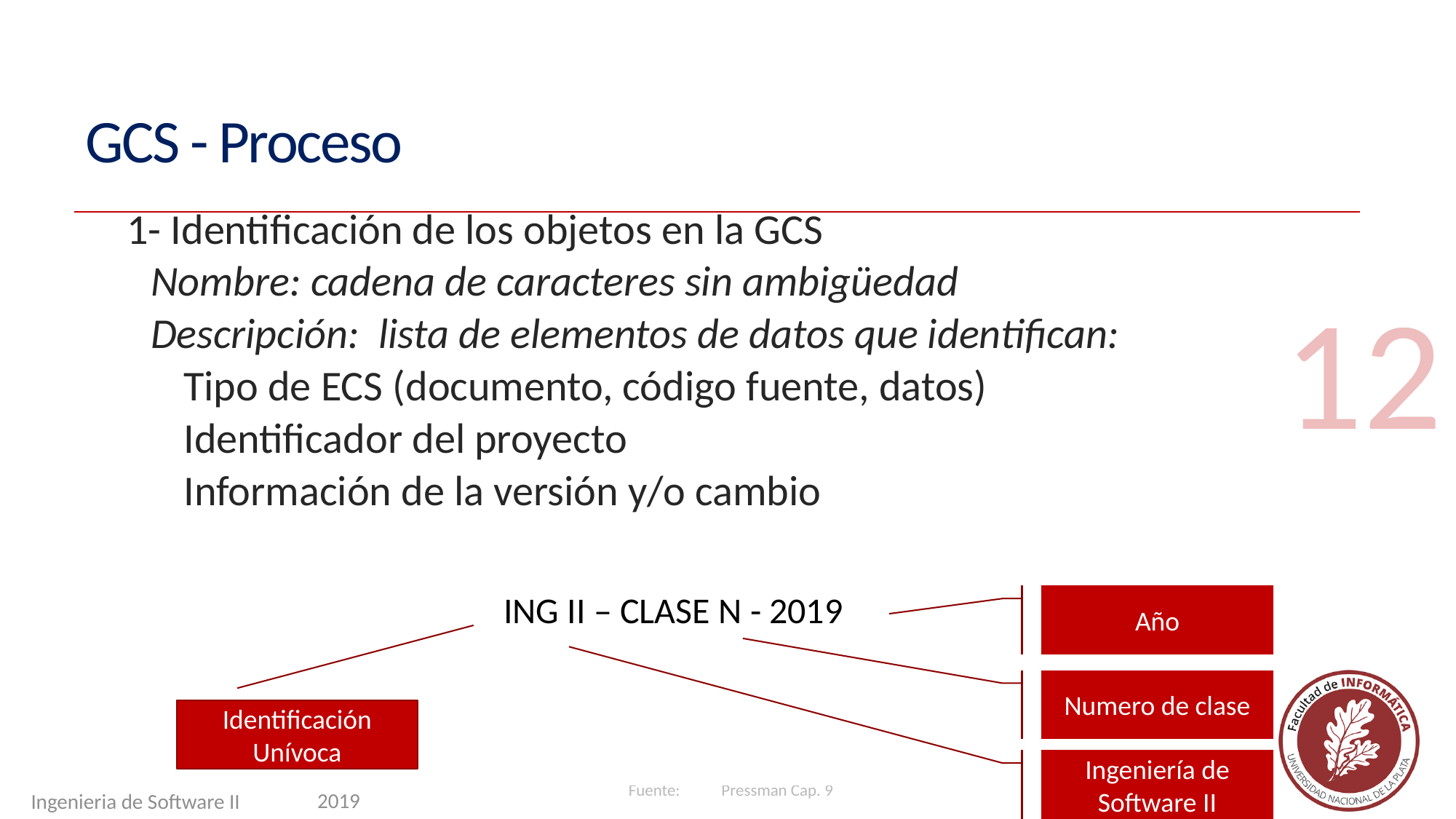

# GCS - Proceso
1- Identificación de los objetos en la GCS
Nombre: cadena de caracteres sin ambigüedad
Descripción:  lista de elementos de datos que identifican:
Tipo de ECS (documento, código fuente, datos)
Identificador del proyecto
Información de la versión y/o cambio

12
ING II – Clase n - 2019
Año

Numero de clase
Identificación Unívoca
Ingeniería de Software II
Pressman Cap. 9

2019
Ingenieria de Software II